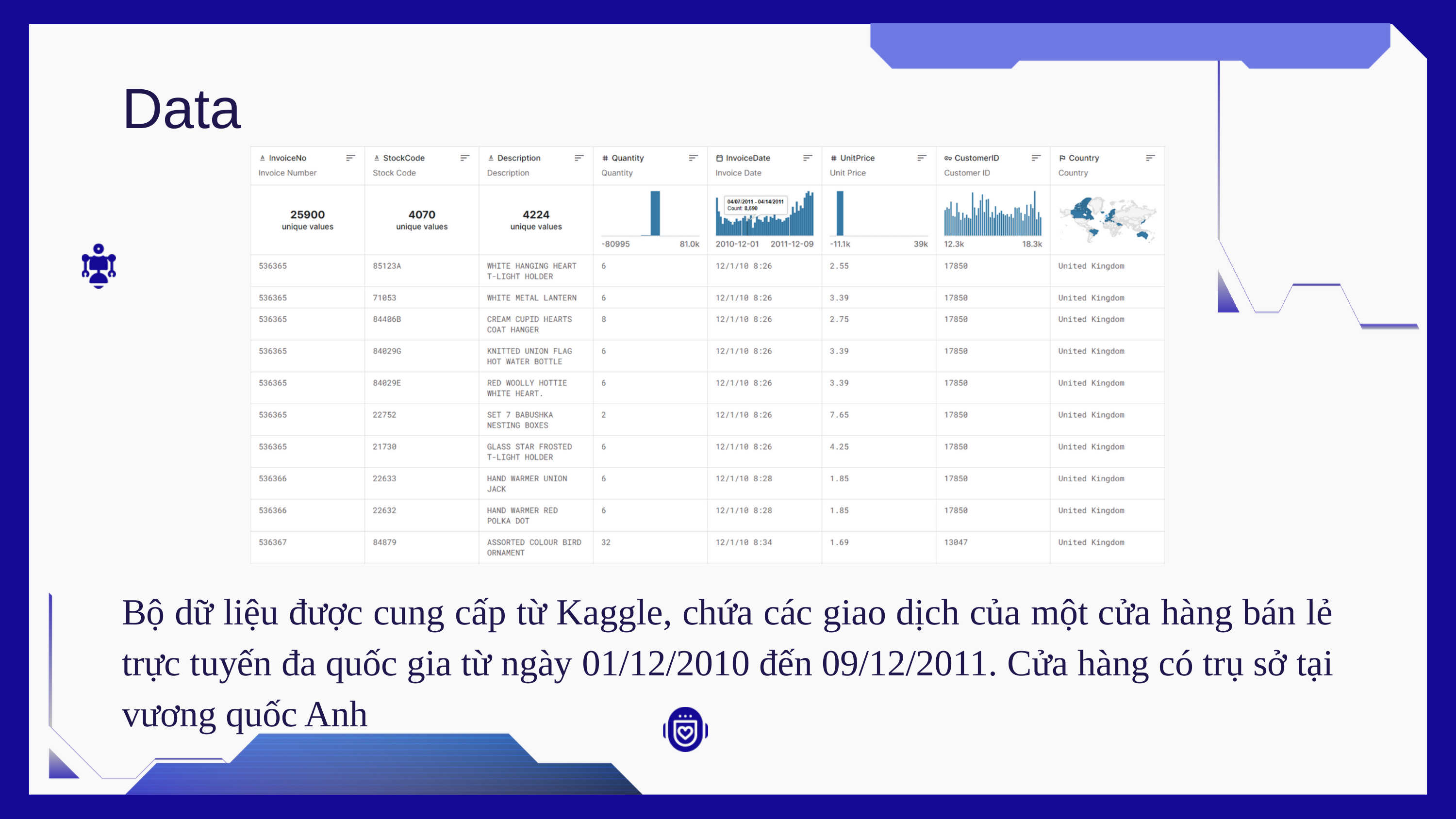

Data

Bộ dữ liệu được cung cấp từ Kaggle, chứa các giao dịch của một cửa hàng bán lẻ trực tuyến đa quốc gia từ ngày 01/12/2010 đến 09/12/2011. Cửa hàng có trụ sở tại vương quốc Anh